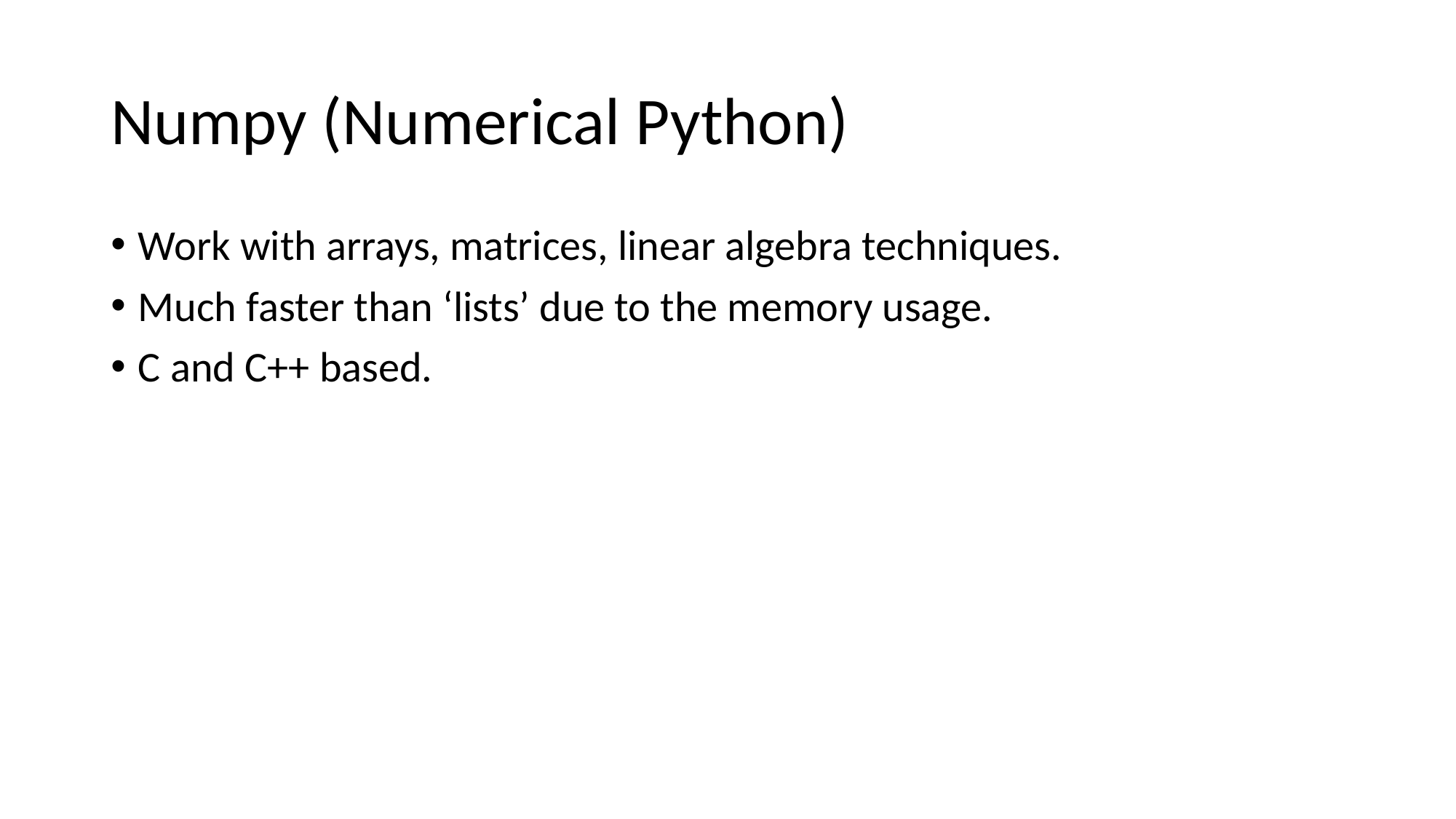

# Numpy (Numerical Python)
Work with arrays, matrices, linear algebra techniques.
Much faster than ‘lists’ due to the memory usage.
C and C++ based.